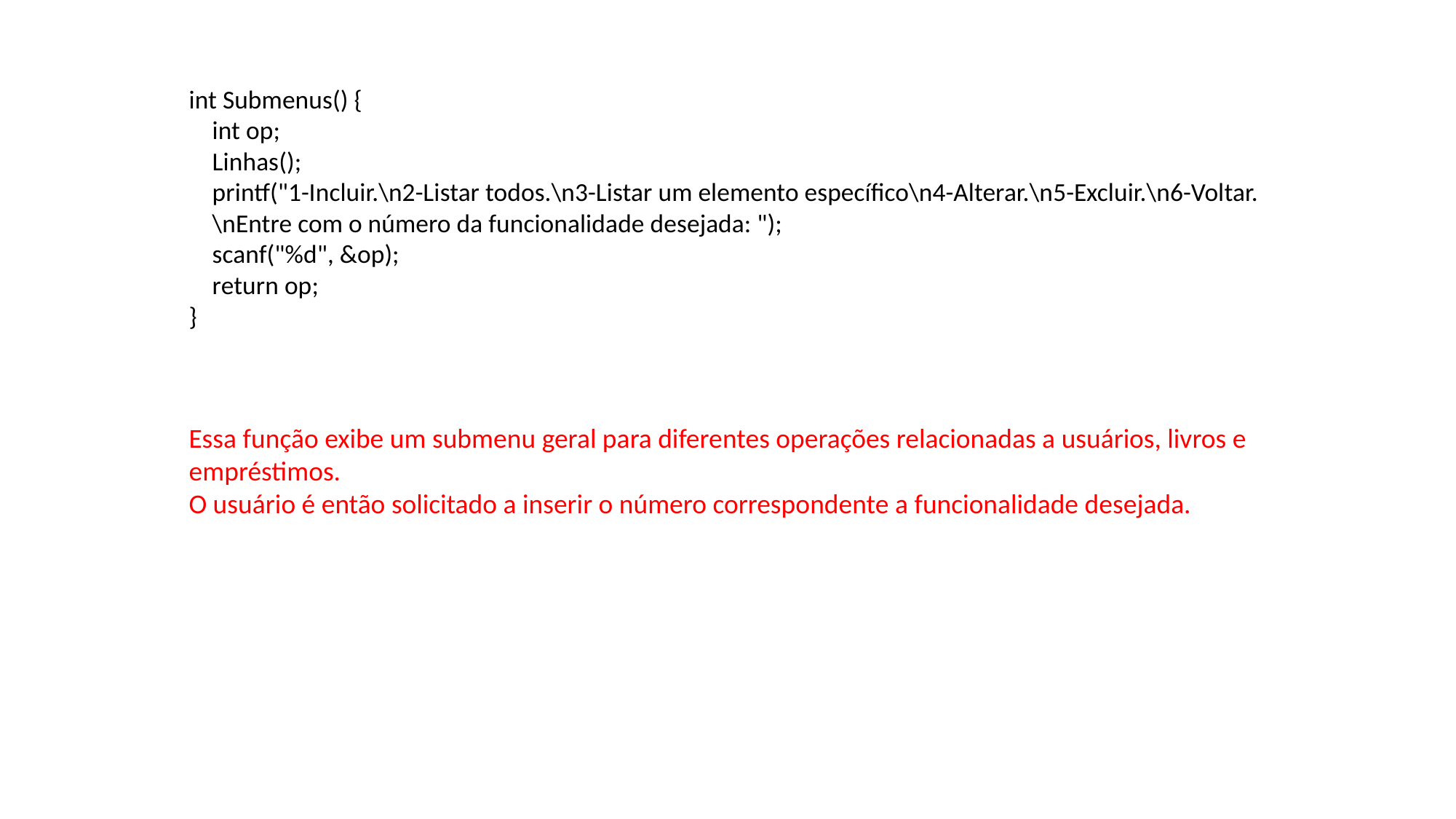

int Submenus() {
    int op;
    Linhas();
    printf("1-Incluir.\n2-Listar todos.\n3-Listar um elemento específico\n4-Alterar.\n5-Excluir.\n6-Voltar.
    \nEntre com o número da funcionalidade desejada: ");
    scanf("%d", &op);
    return op;
}
Essa função exibe um submenu geral para diferentes operações relacionadas a usuários, livros e empréstimos.
O usuário é então solicitado a inserir o número correspondente a funcionalidade desejada.